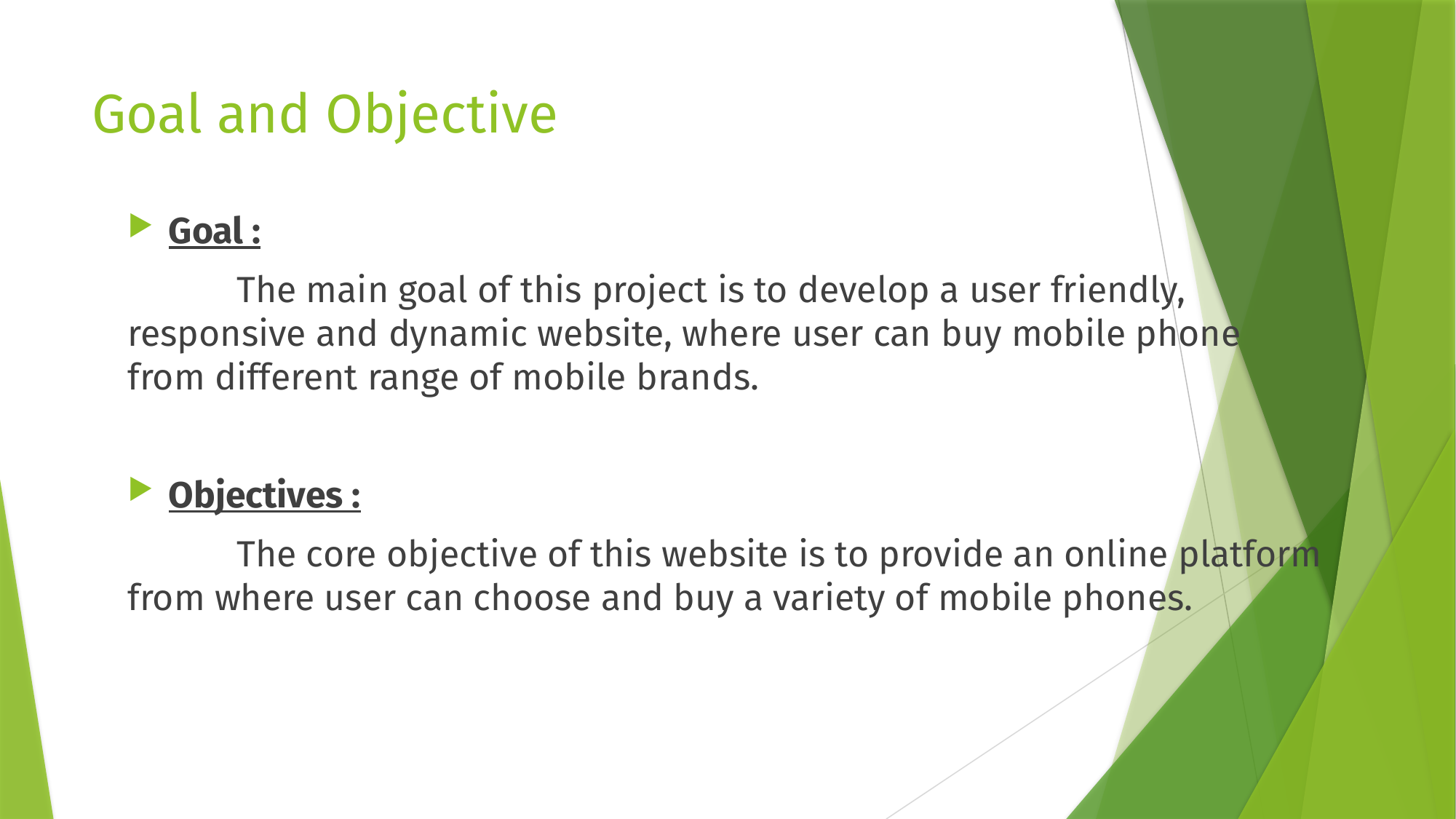

# Goal and Objective
Goal :
	The main goal of this project is to develop a user friendly, responsive and dynamic website, where user can buy mobile phone from different range of mobile brands.

Objectives :
	The core objective of this website is to provide an online platform from where user can choose and buy a variety of mobile phones.